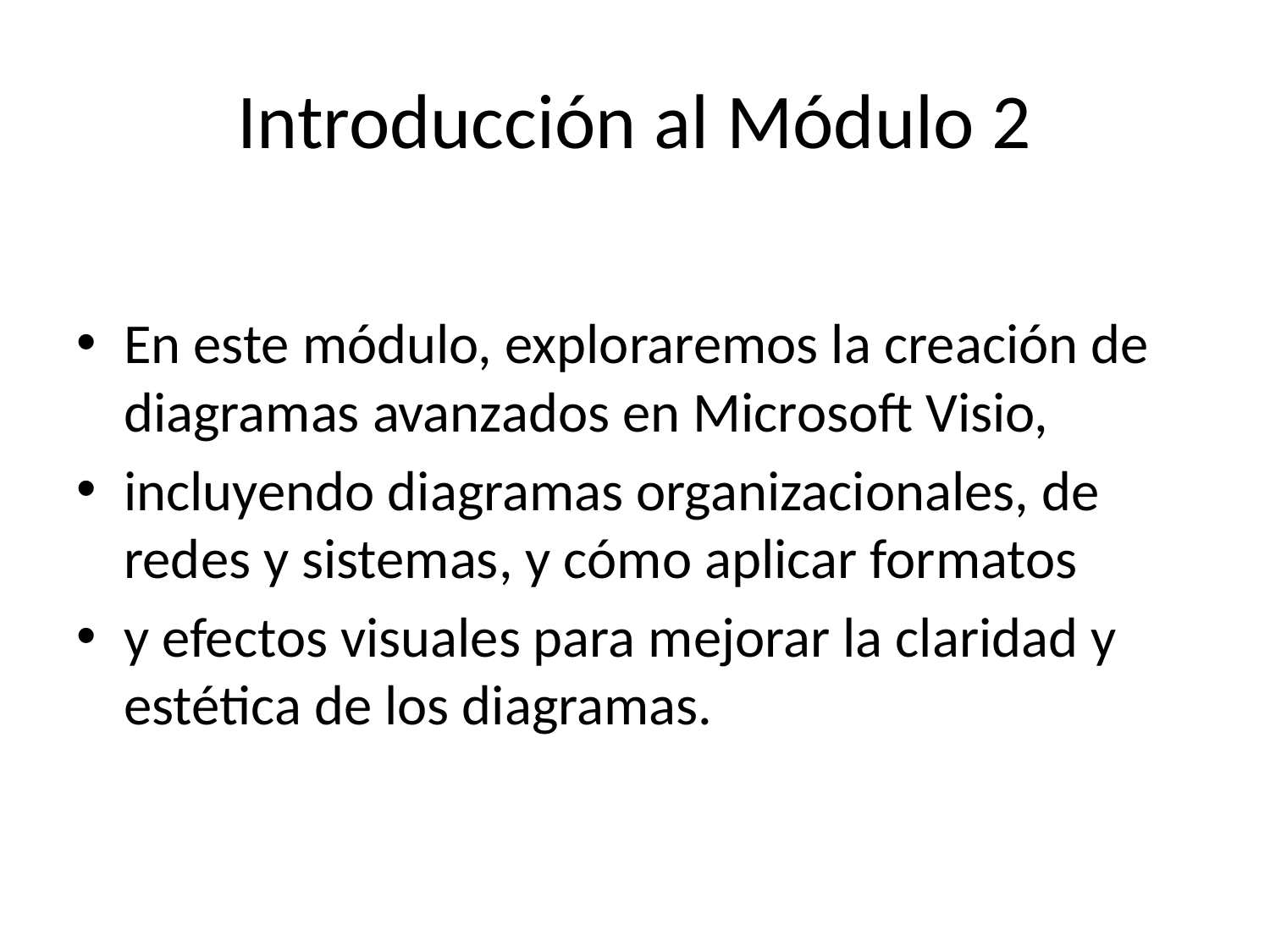

# Introducción al Módulo 2

En este módulo, exploraremos la creación de diagramas avanzados en Microsoft Visio,
incluyendo diagramas organizacionales, de redes y sistemas, y cómo aplicar formatos
y efectos visuales para mejorar la claridad y estética de los diagramas.